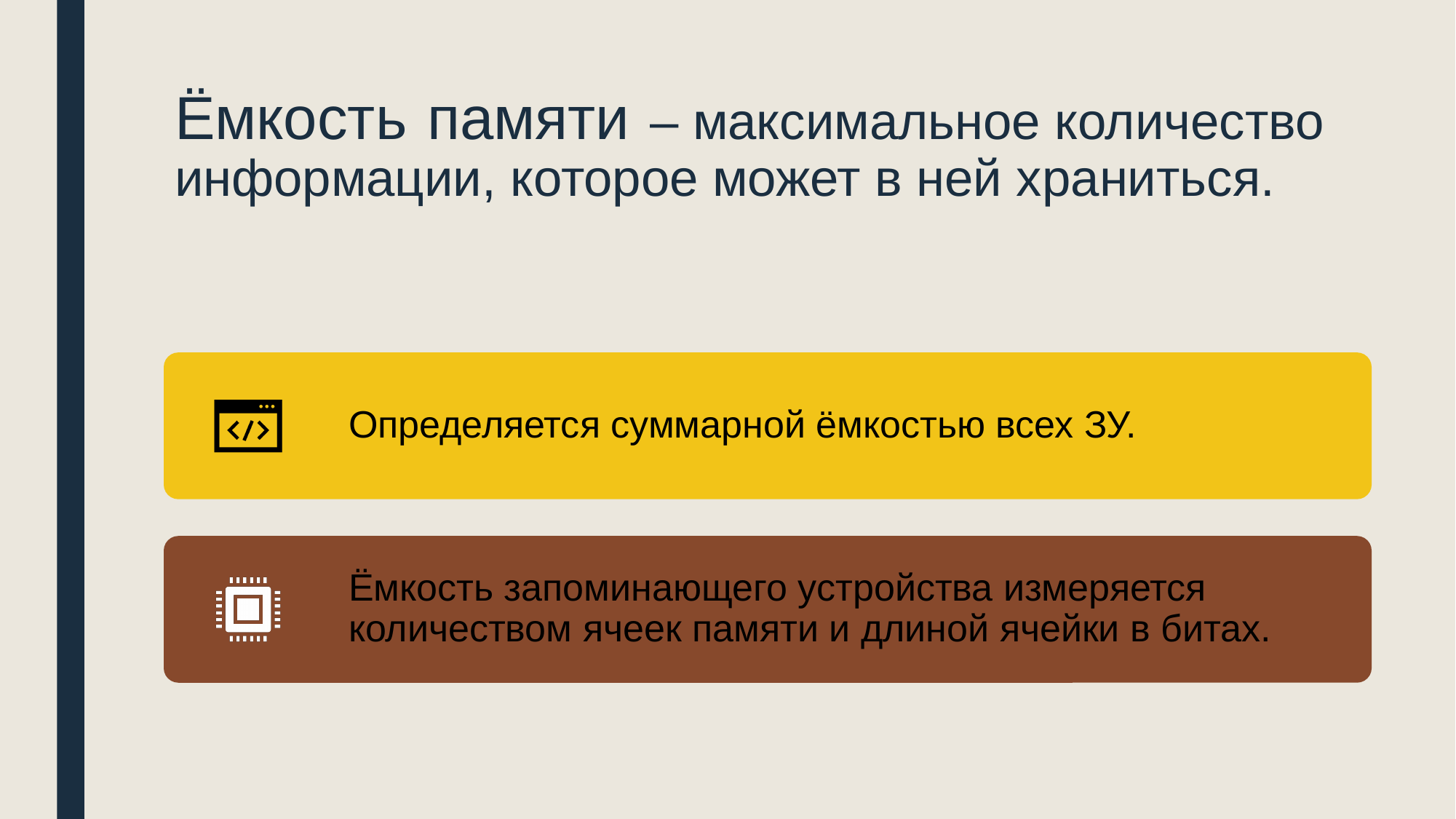

# Ёмкость памяти – максимальное количество информации, которое может в ней храниться.
Определяется суммарной ёмкостью всех ЗУ.
Ёмкость запоминающего устройства измеряется количеством ячеек памяти и длиной ячейки в битах.